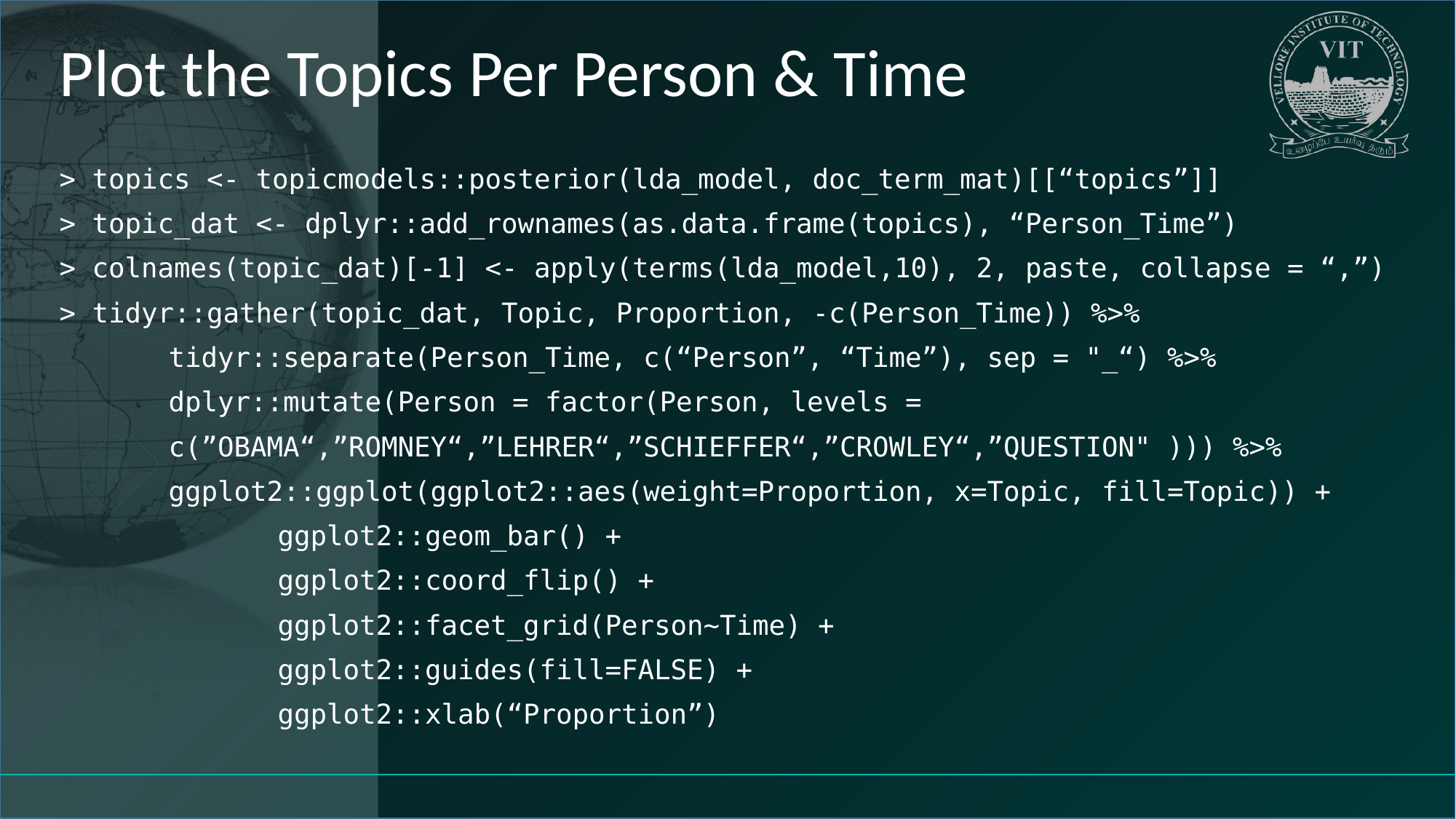

# Plot the Topics Per Person & Time
> topics <- topicmodels::posterior(lda_model, doc_term_mat)[[“topics”]]
> topic_dat <- dplyr::add_rownames(as.data.frame(topics), “Person_Time”)
> colnames(topic_dat)[-1] <- apply(terms(lda_model,10), 2, paste, collapse = “,”)
> tidyr::gather(topic_dat, Topic, Proportion, -c(Person_Time)) %>%
	tidyr::separate(Person_Time, c(“Person”, “Time”), sep = "_“) %>%
	dplyr::mutate(Person = factor(Person, levels =
	c(”OBAMA“,”ROMNEY“,”LEHRER“,”SCHIEFFER“,”CROWLEY“,”QUESTION" ))) %>%
	ggplot2::ggplot(ggplot2::aes(weight=Proportion, x=Topic, fill=Topic)) +
		ggplot2::geom_bar() +
		ggplot2::coord_flip() +
		ggplot2::facet_grid(Person~Time) +
		ggplot2::guides(fill=FALSE) +
		ggplot2::xlab(“Proportion”)